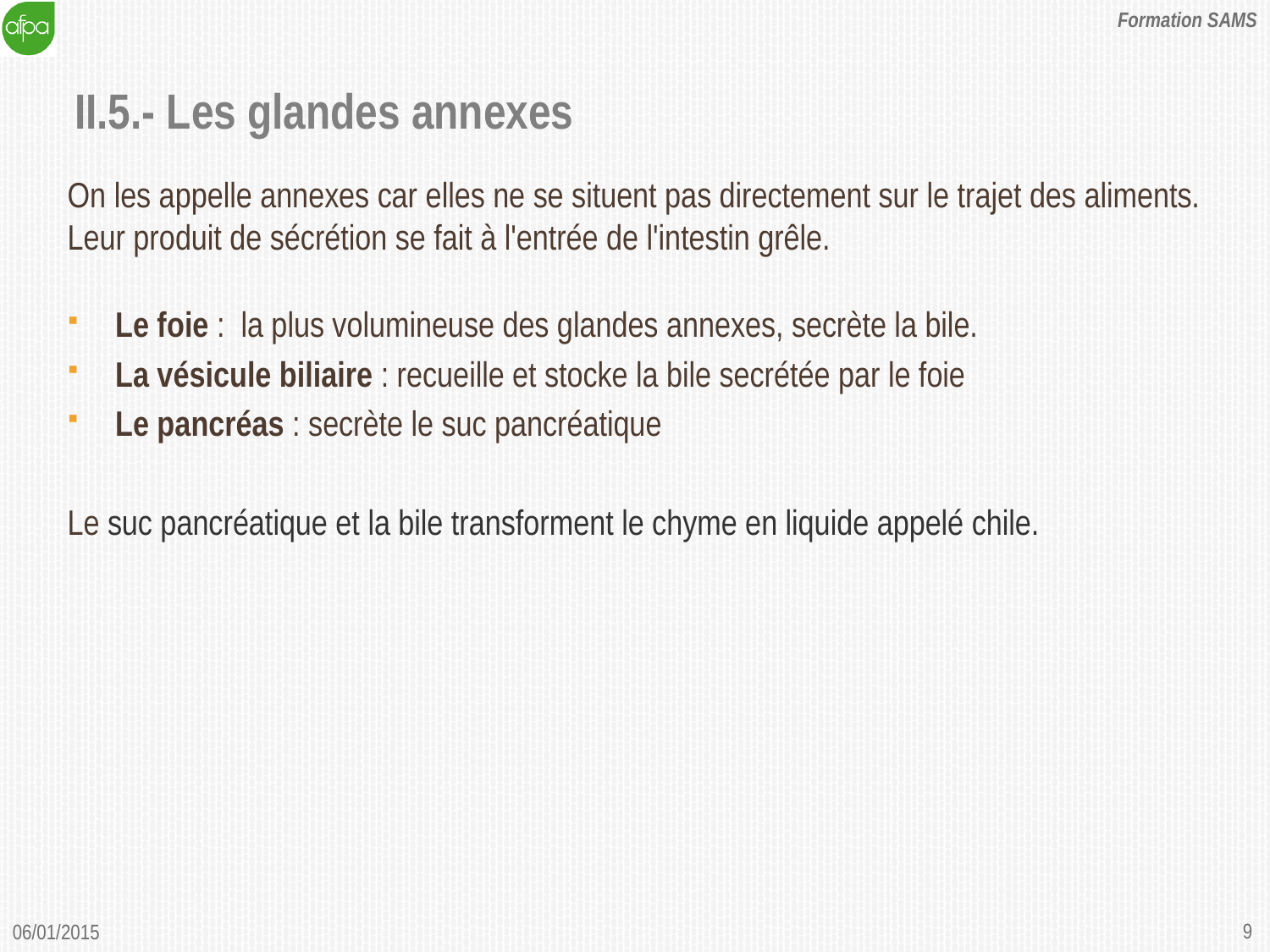

Formation SAMS
# II.5.- Les glandes annexes
On les appelle annexes car elles ne se situent pas directement sur le trajet des aliments. Leur produit de sécrétion se fait à l'entrée de l'intestin grêle.
Le foie :  la plus volumineuse des glandes annexes, secrète la bile.
La vésicule biliaire : recueille et stocke la bile secrétée par le foie
Le pancréas : secrète le suc pancréatique

Le suc pancréatique et la bile transforment le chyme en liquide appelé chile.
9
06/01/2015